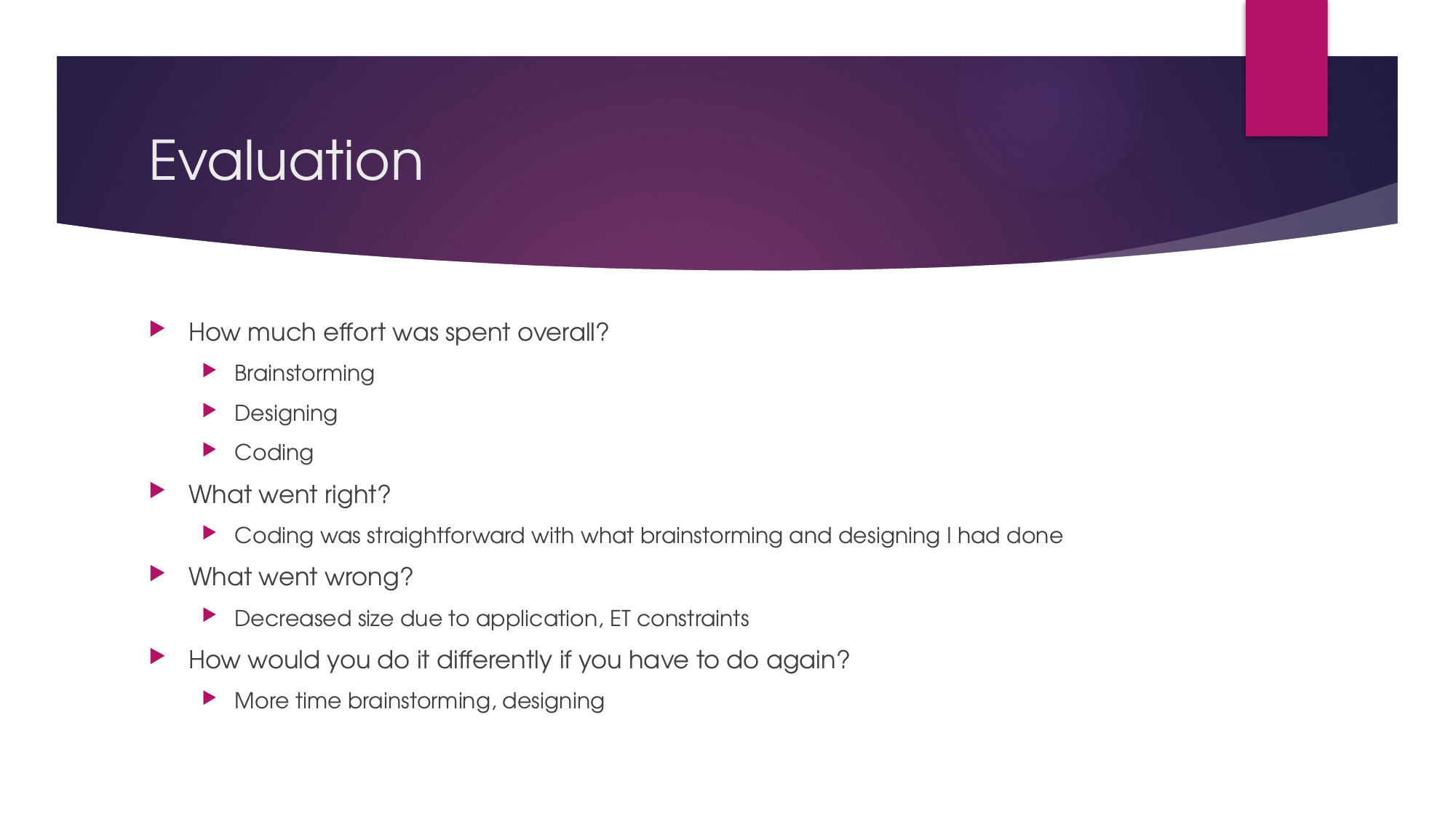

# Evaluation
How much effort was spent overall?
Brainstorming
Designing
Coding
What went right?
Coding was straightforward with what brainstorming and designing I had done
What went wrong?
Decreased size due to application, ET constraints
How would you do it differently if you have to do again?
More time brainstorming, designing